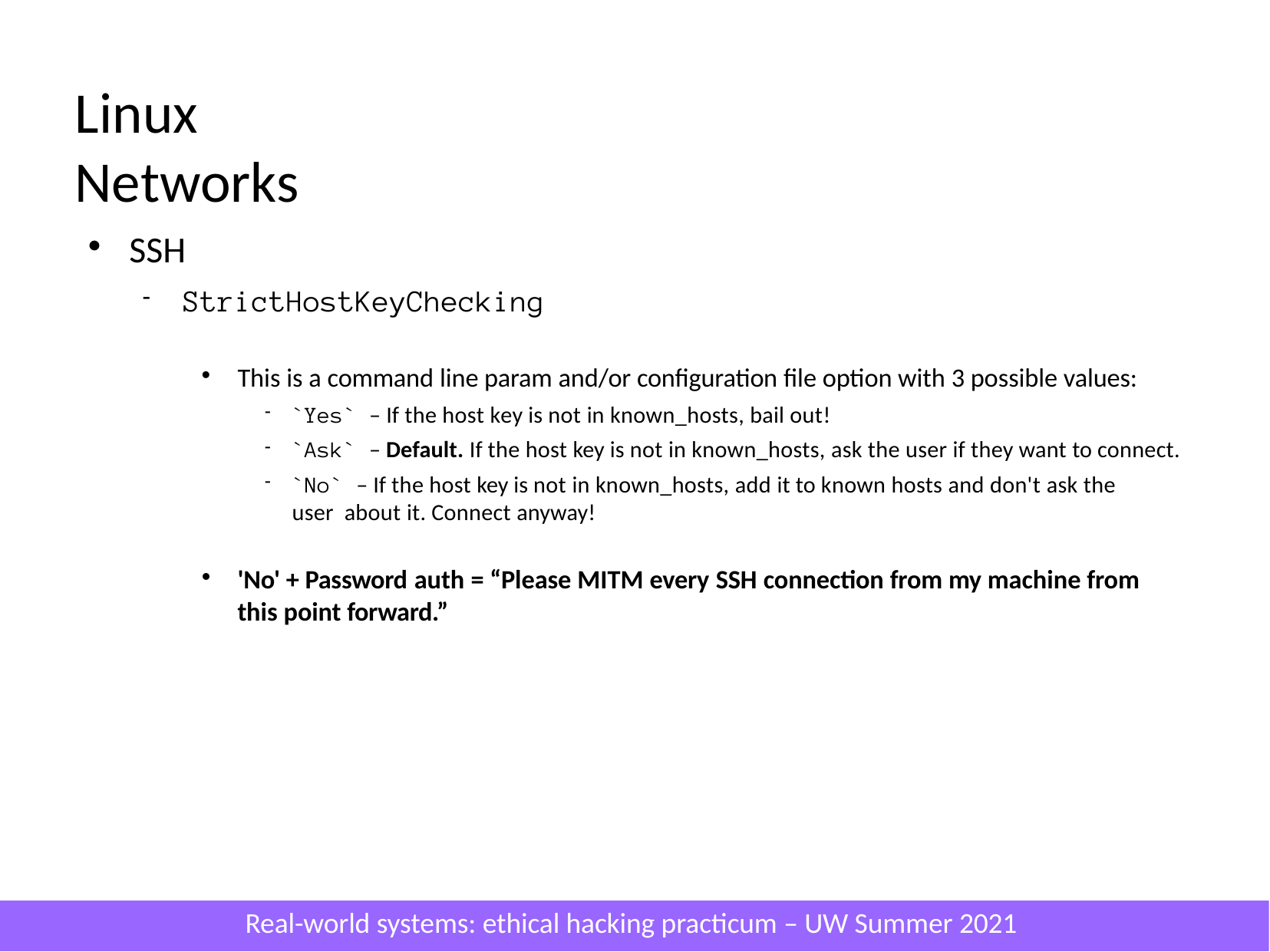

# Linux Networks
SSH
StrictHostKeyChecking

This is a command line param and/or configuration file option with 3 possible values:
`Yes` – If the host key is not in known_hosts, bail out!
`Ask` – Default. If the host key is not in known_hosts, ask the user if they want to connect.
`No` – If the host key is not in known_hosts, add it to known hosts and don't ask the user  about it. Connect anyway!

'No' + Password auth = “Please MITM every SSH connection from my machine from  this point forward.”
Real-world systems: ethical hacking practicum – UW Summer 2021